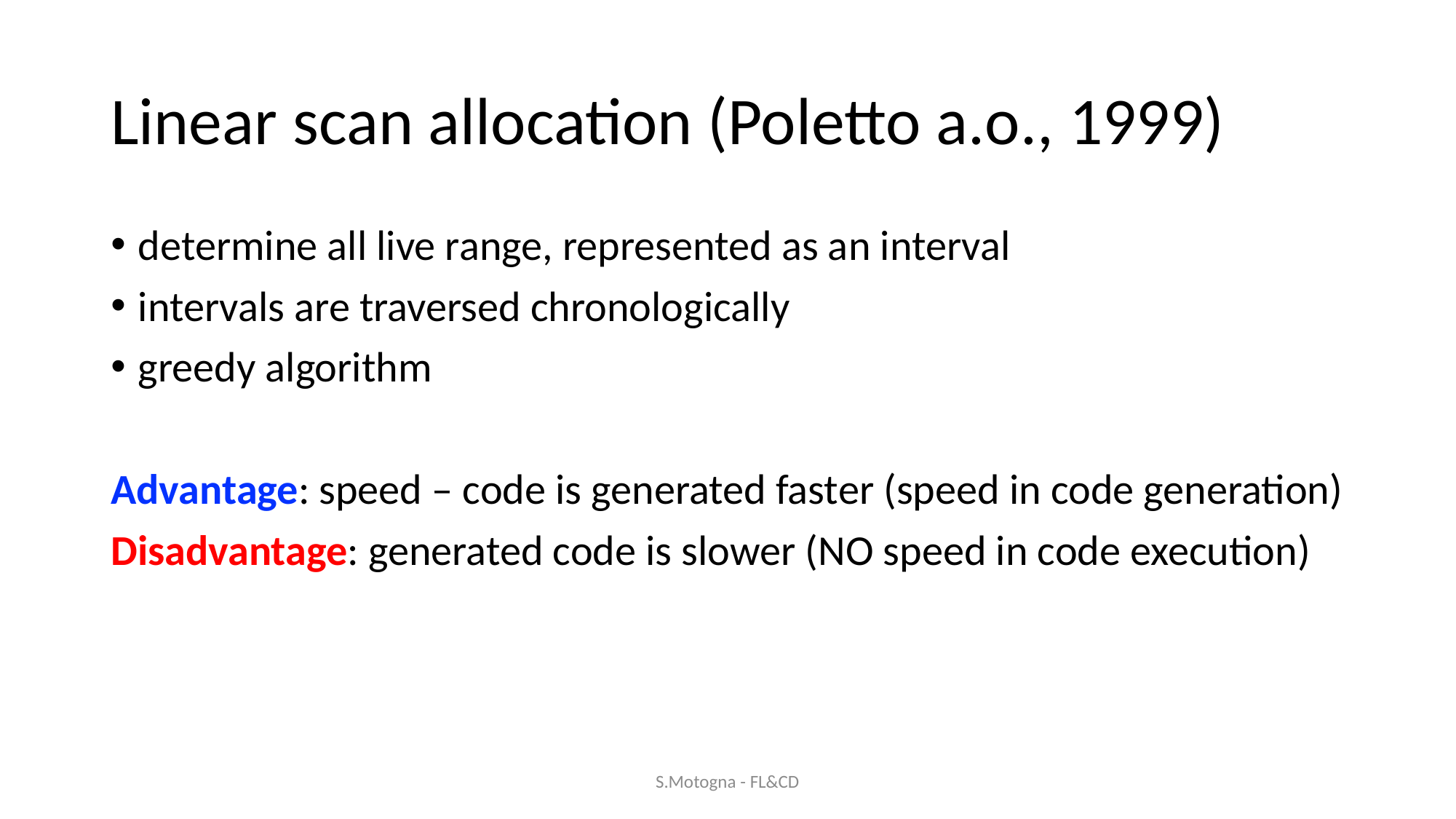

# Linear scan allocation (Poletto a.o., 1999)
determine all live range, represented as an interval
intervals are traversed chronologically
greedy algorithm

Advantage: speed – code is generated faster (speed in code generation)
Disadvantage: generated code is slower (NO speed in code execution)
S.Motogna - FL&CD